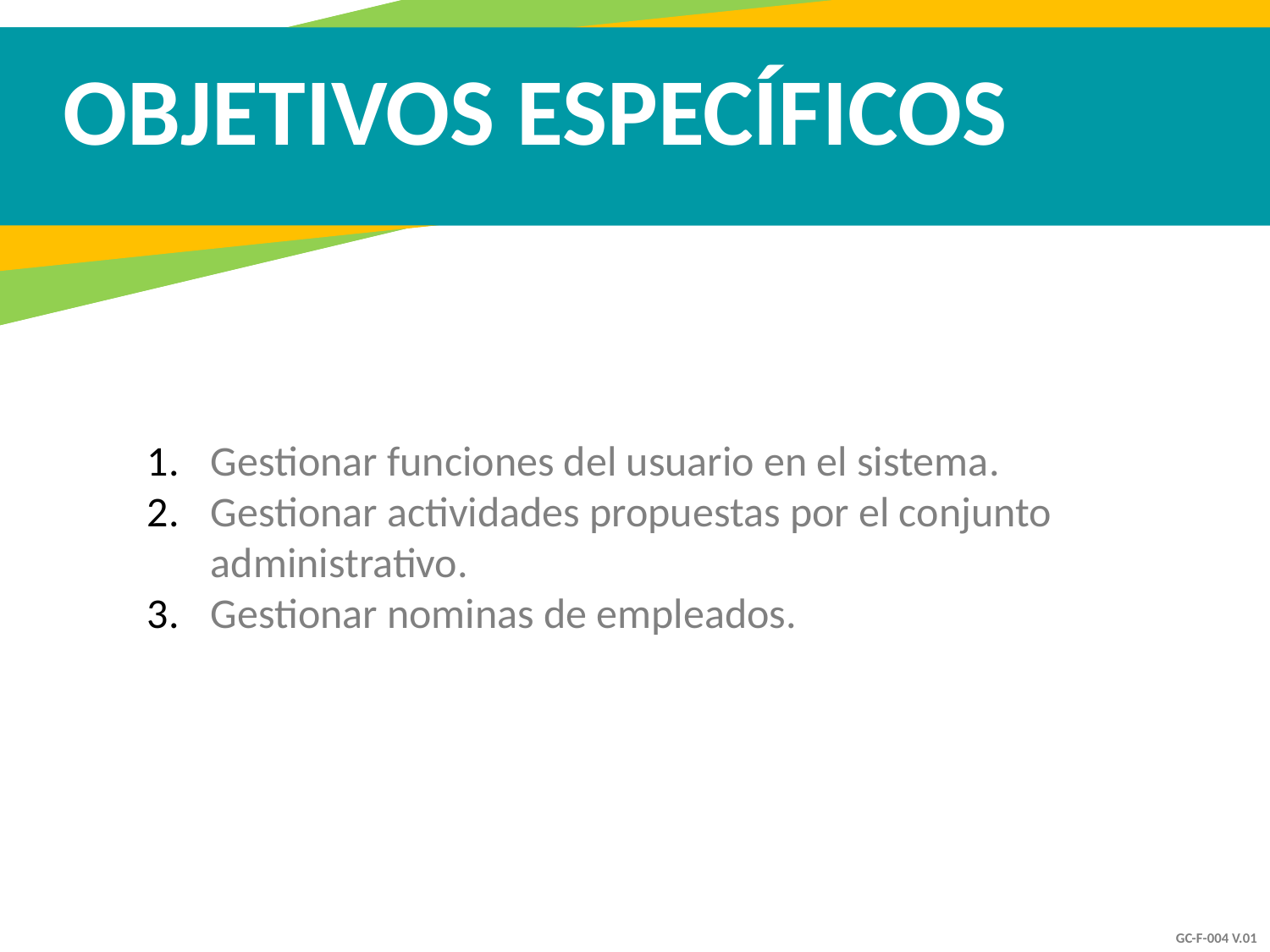

OBJETIVOS ESPECÍFICOS

Gestionar funciones del usuario en el sistema.
Gestionar actividades propuestas por el conjunto administrativo.
Gestionar nominas de empleados.